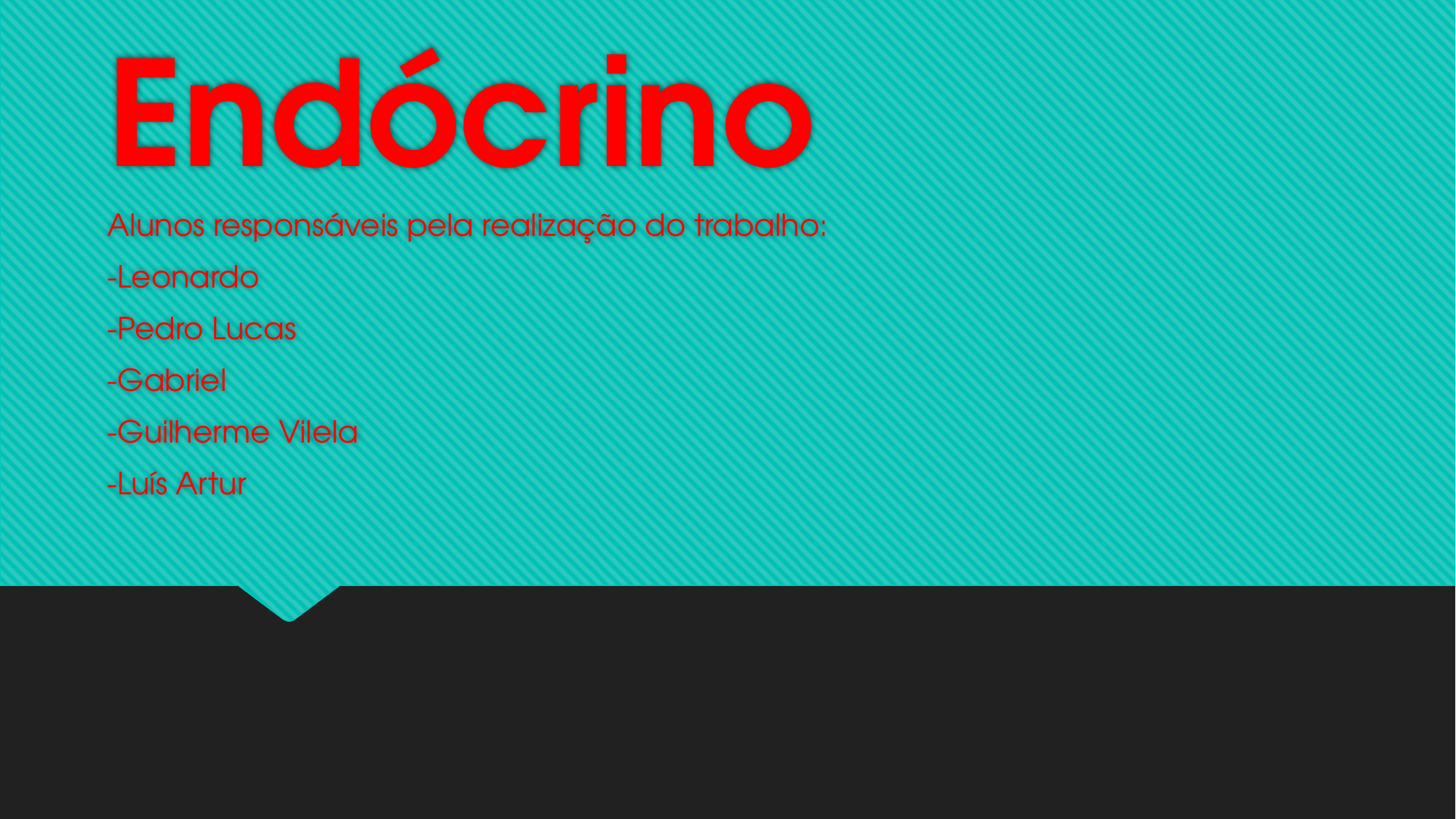

# Sistema Endócrino
Alunos responsáveis pela realização do trabalho:
-Leonardo
-Pedro Lucas
-Gabriel
-Guilherme Vilela
-Luís Artur